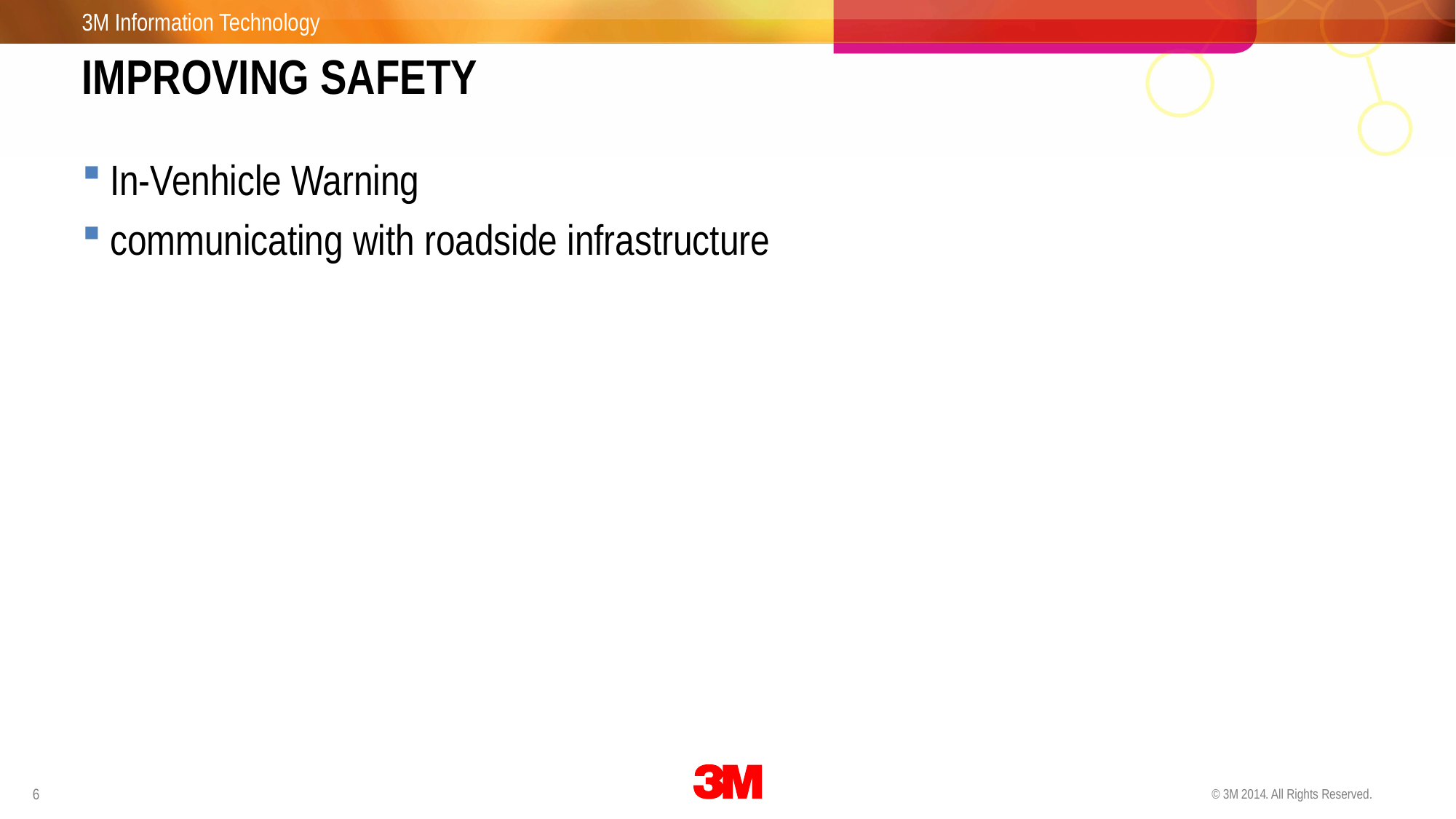

# IMPROVING SAFETY
In-Venhicle Warning
communicating with roadside infrastructure